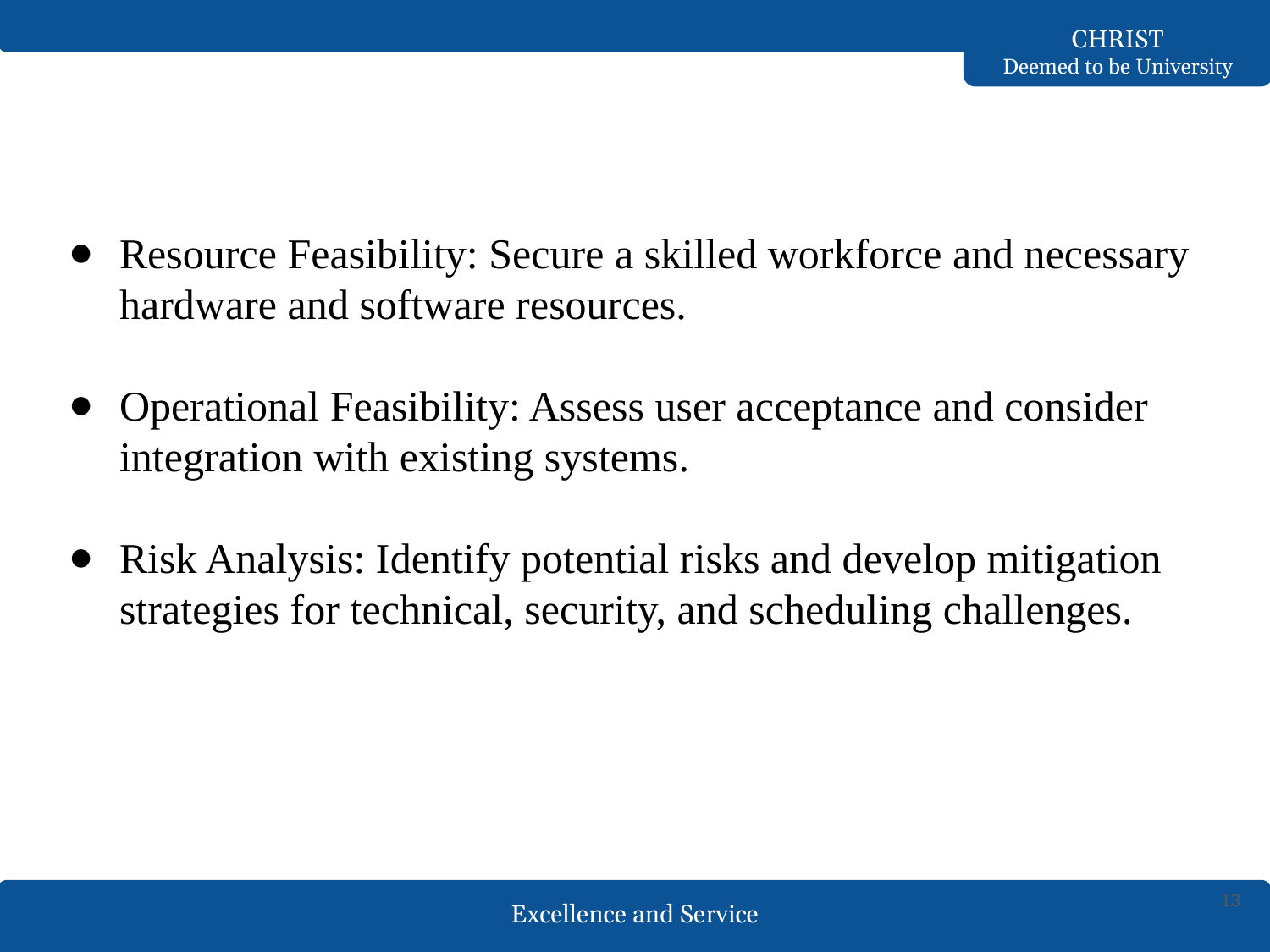

Resource Feasibility: Secure a skilled workforce and necessary hardware and software resources.

Operational Feasibility: Assess user acceptance and consider integration with existing systems.

Risk Analysis: Identify potential risks and develop mitigation strategies for technical, security, and scheduling challenges.

13